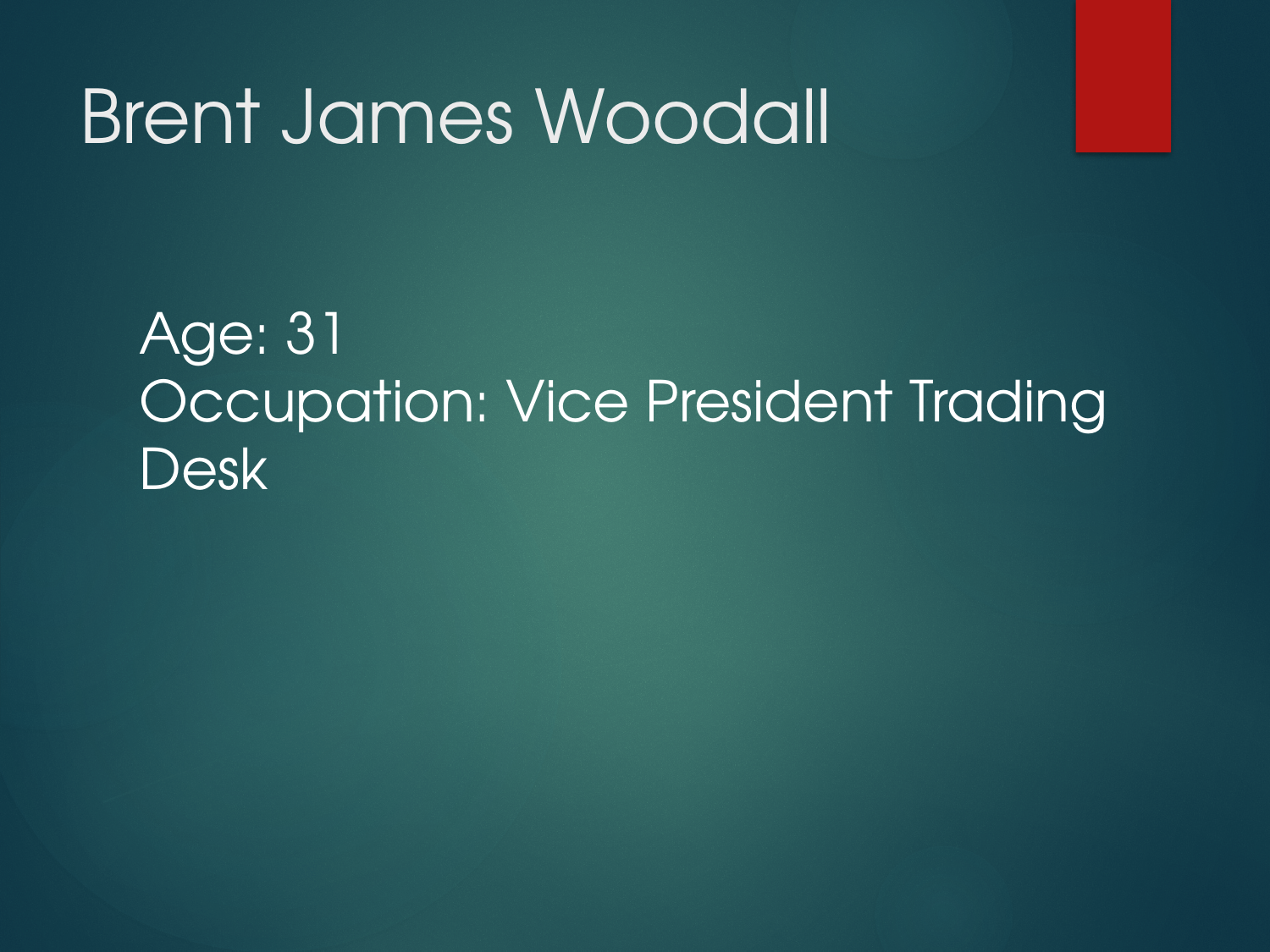

# Brent James Woodall

Age: 31
Occupation: Vice President Trading Desk